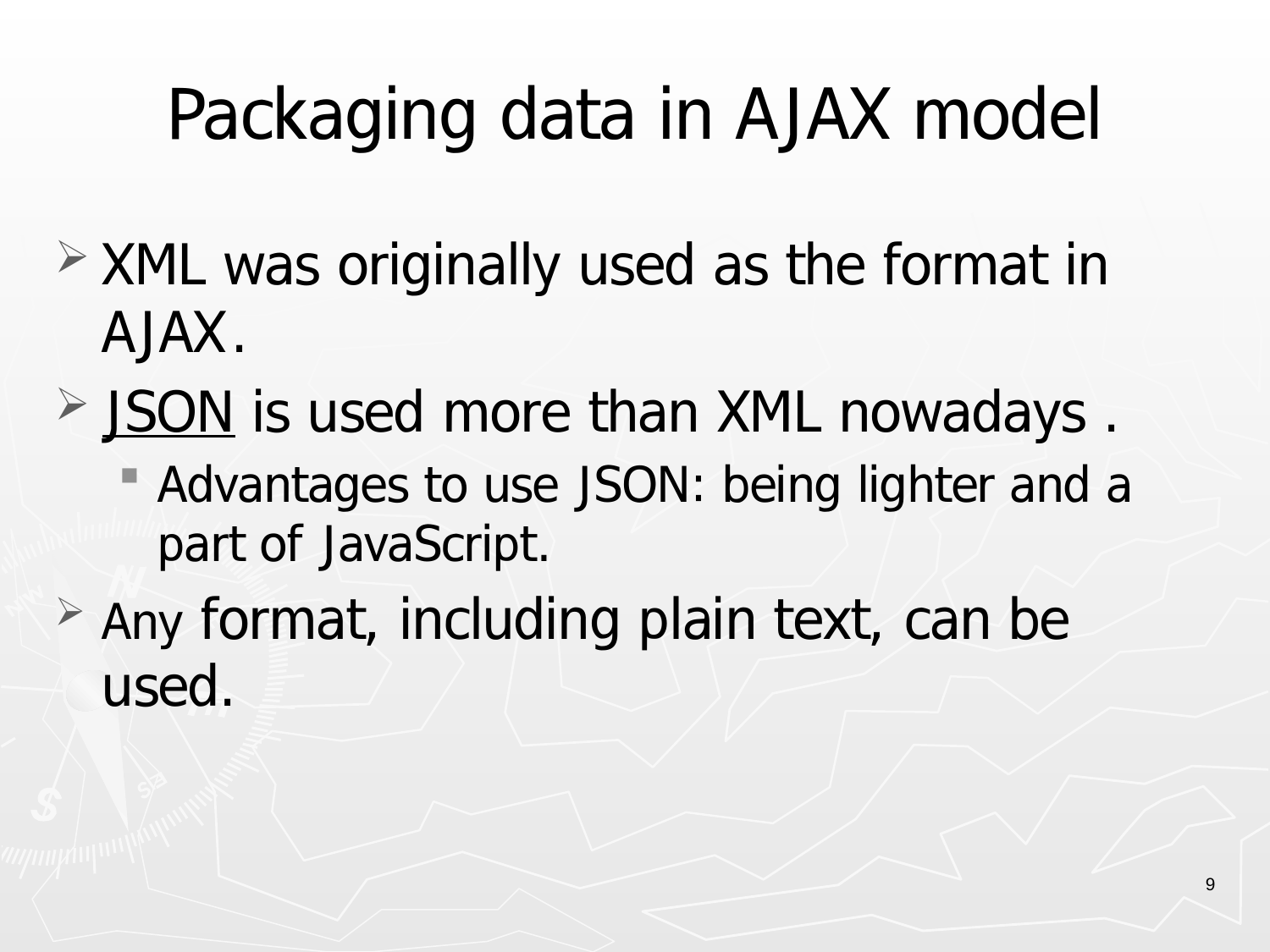

# Packaging data in AJAX model
XML was originally used as the format in AJAX.
JSON is used more than XML nowadays .
Advantages to use JSON: being lighter and a part of JavaScript.
Any format, including plain text, can be used.

9